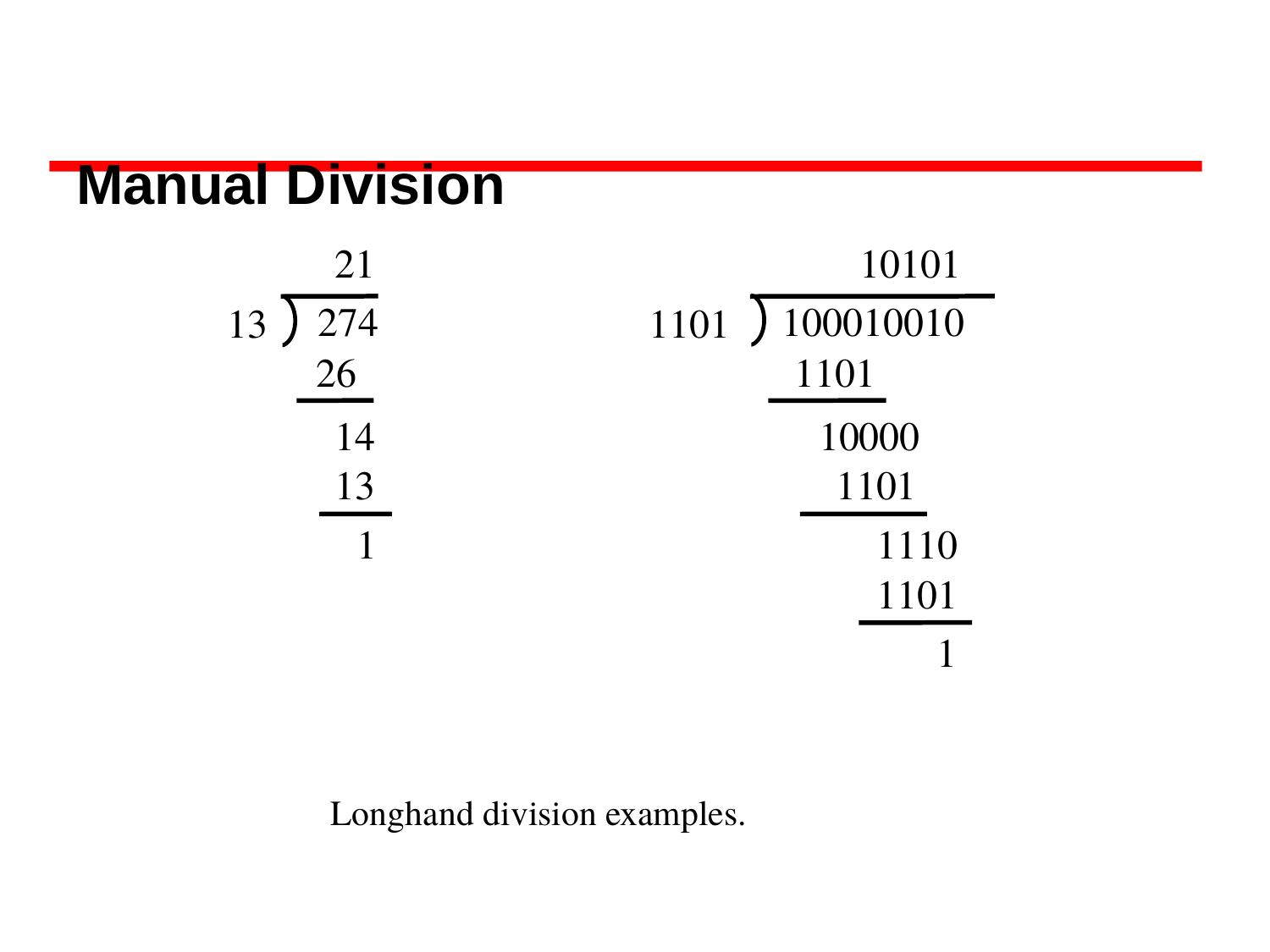

# Manual Division
21
10101

  1101

13

274

100010010
26
1101

14
10000
13
1101

1
1110
1101

1
 Longhand division examples.